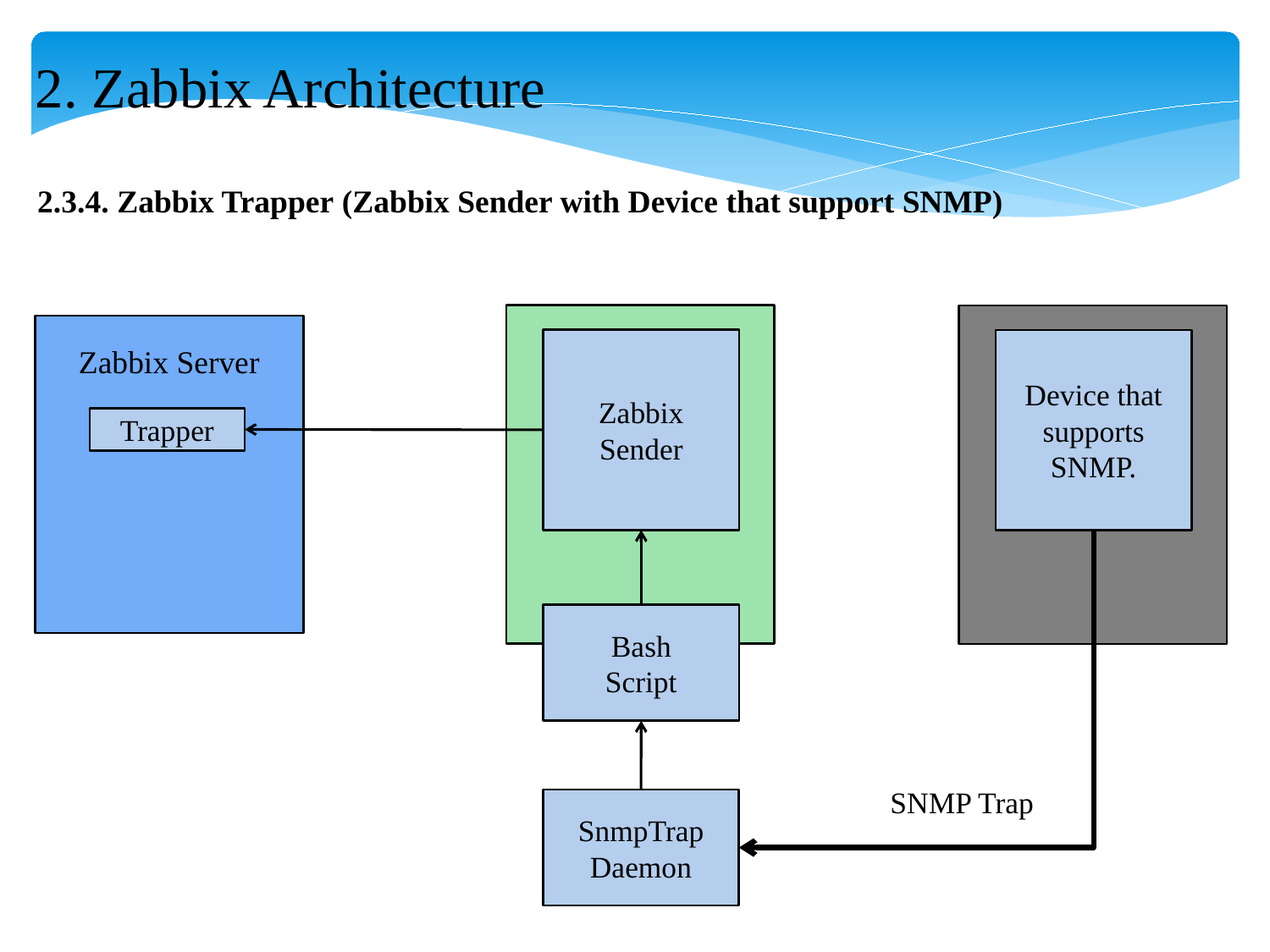

2. Zabbix Architecture
2.3.4. Zabbix Trapper (Zabbix Sender with Device that support SNMP)

Zabbix Sender
Device that supports SNMP.
Zabbix Server
Trapper
Bash
Script
SNMP Trap
SnmpTrap
Daemon